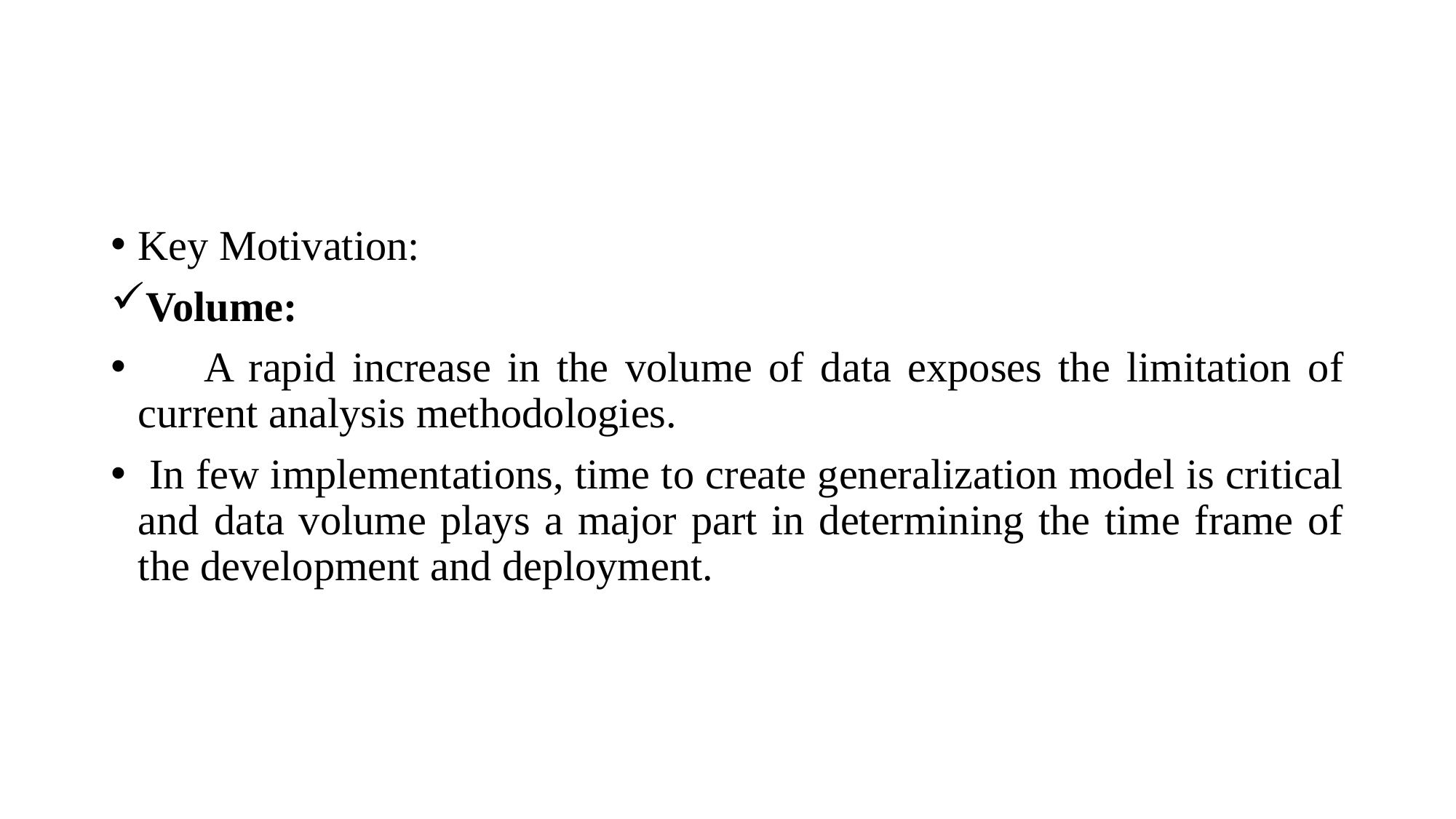

#
Key Motivation:
Volume:
    A rapid increase in the volume of data exposes the limitation of current analysis methodologies.
 In few implementations, time to create generalization model is critical and data volume plays a major part in determining the time frame of the development and deployment.